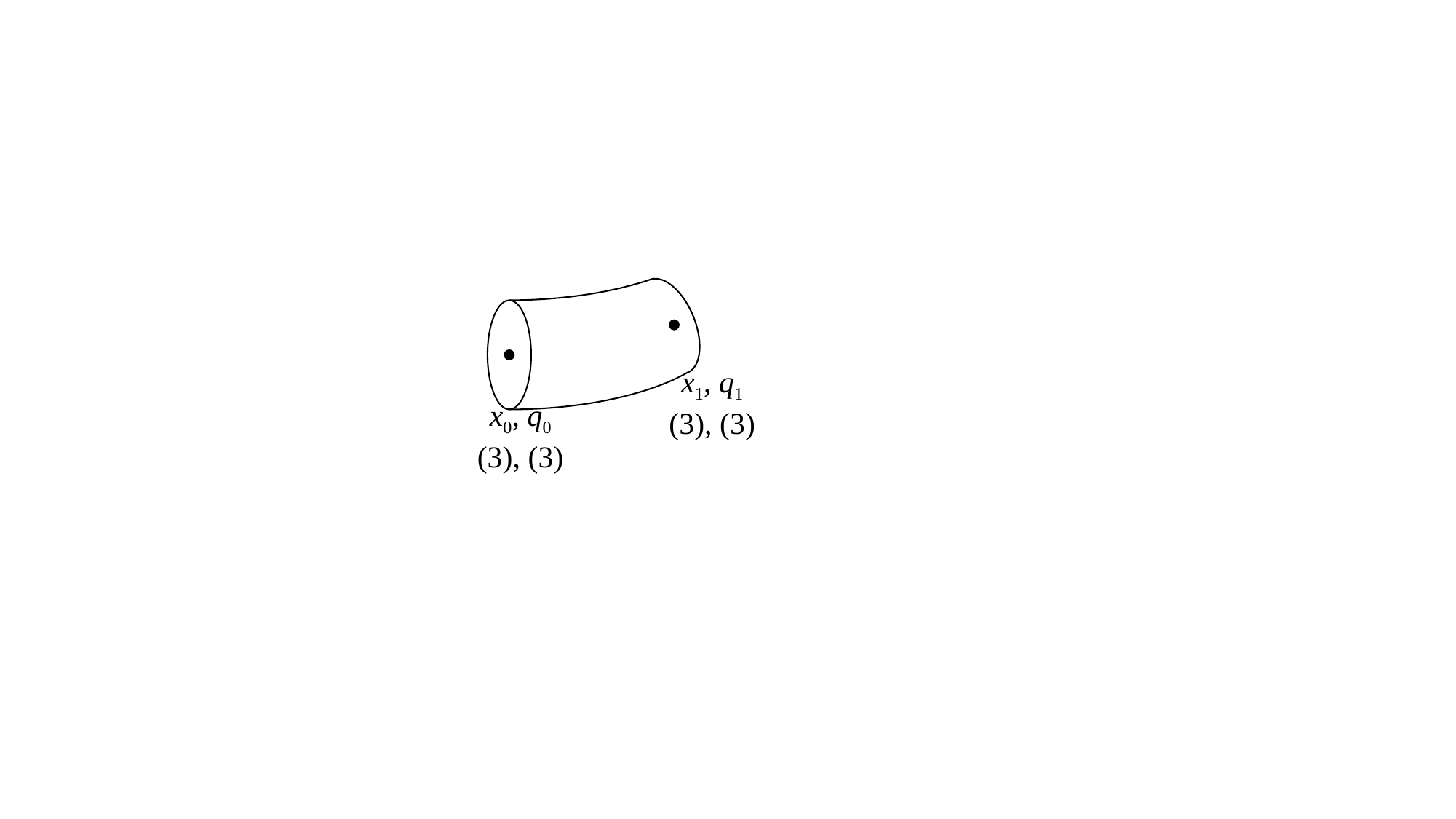

x1, q1
(3), (3)
x0, q0
(3), (3)